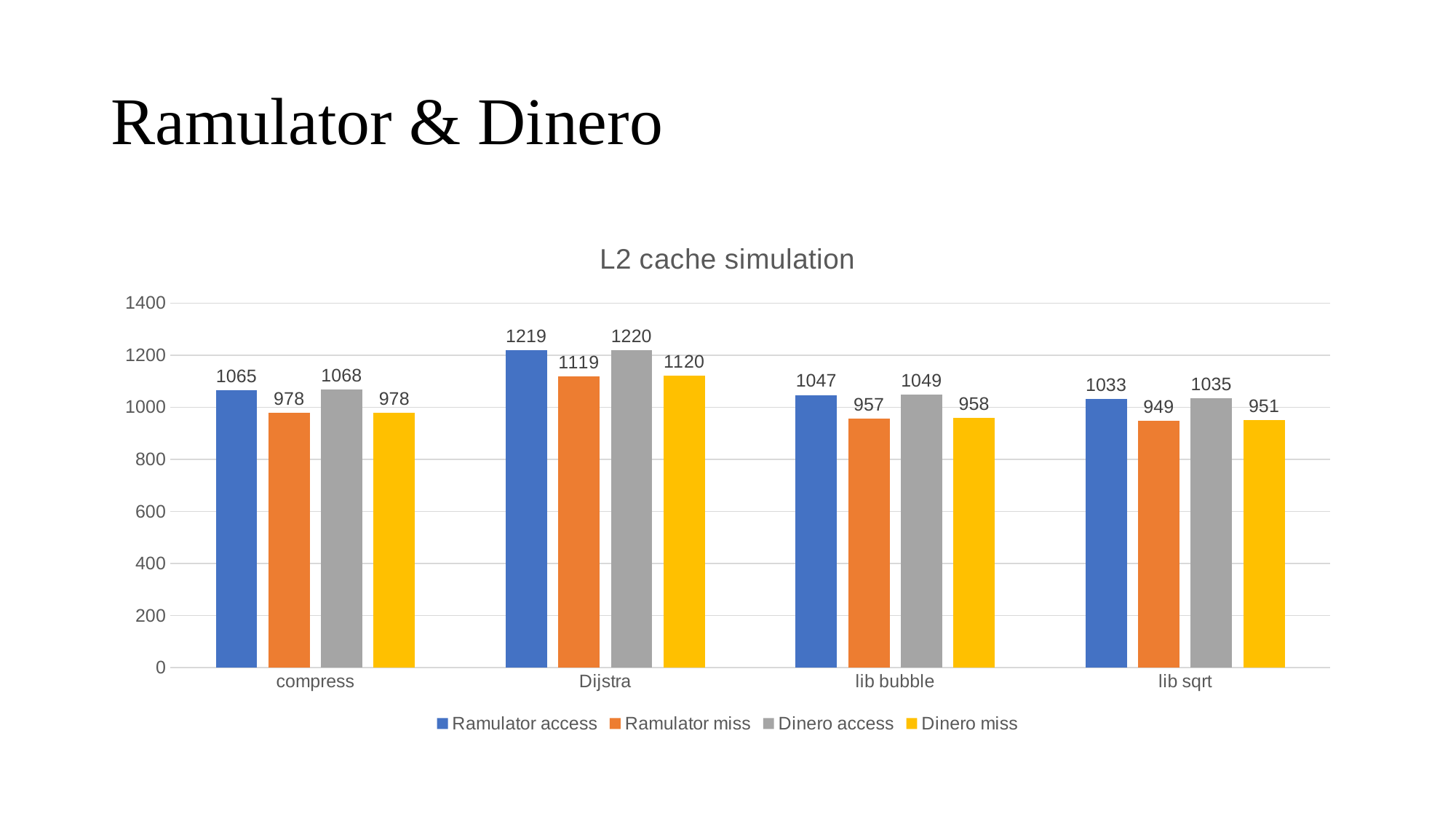

# Ramulator & Dinero

### Chart: L2 cache simulation

| Category | Ramulator access | Ramulator miss | Dinero access | Dinero miss |
|---|---|---|---|---|
| compress | 1065.0 | 978.0 | 1068.0 | 978.0 |
| Dijstra | 1219.0 | 1119.0 | 1220.0 | 1120.0 |
| lib bubble | 1047.0 | 957.0 | 1049.0 | 958.0 |
| lib sqrt | 1033.0 | 949.0 | 1035.0 | 951.0 |